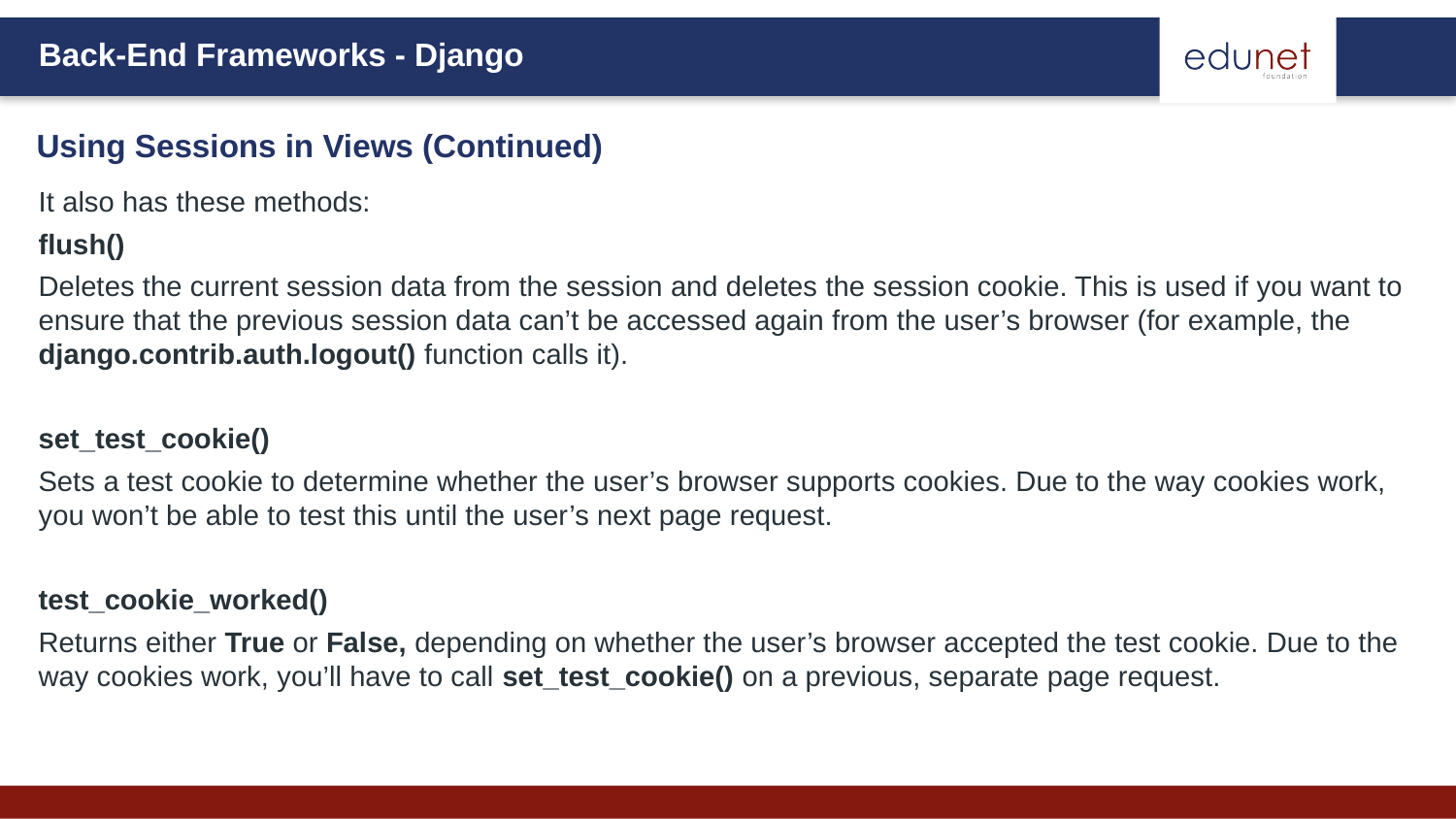

# Using Sessions in Views (Continued)
It also has these methods:
flush()
Deletes the current session data from the session and deletes the session cookie. This is used if you want to ensure that the previous session data can’t be accessed again from the user’s browser (for example, the django.contrib.auth.logout() function calls it).

set_test_cookie()
Sets a test cookie to determine whether the user’s browser supports cookies. Due to the way cookies work, you won’t be able to test this until the user’s next page request.

test_cookie_worked()
Returns either True or False, depending on whether the user’s browser accepted the test cookie. Due to the way cookies work, you’ll have to call set_test_cookie() on a previous, separate page request.